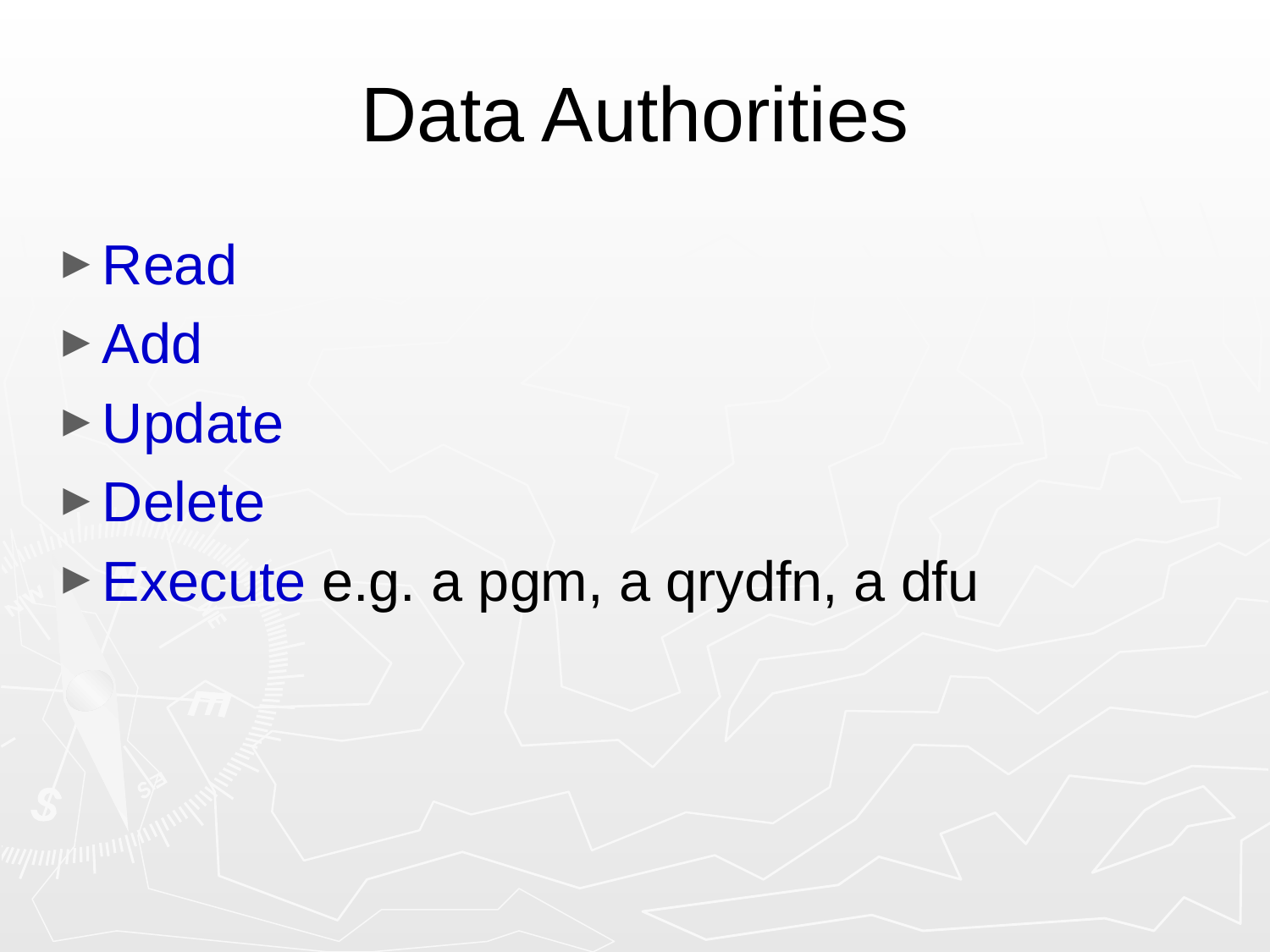

# Data Authorities
Read
Add
Update
Delete
Execute e.g. a pgm, a qrydfn, a dfu